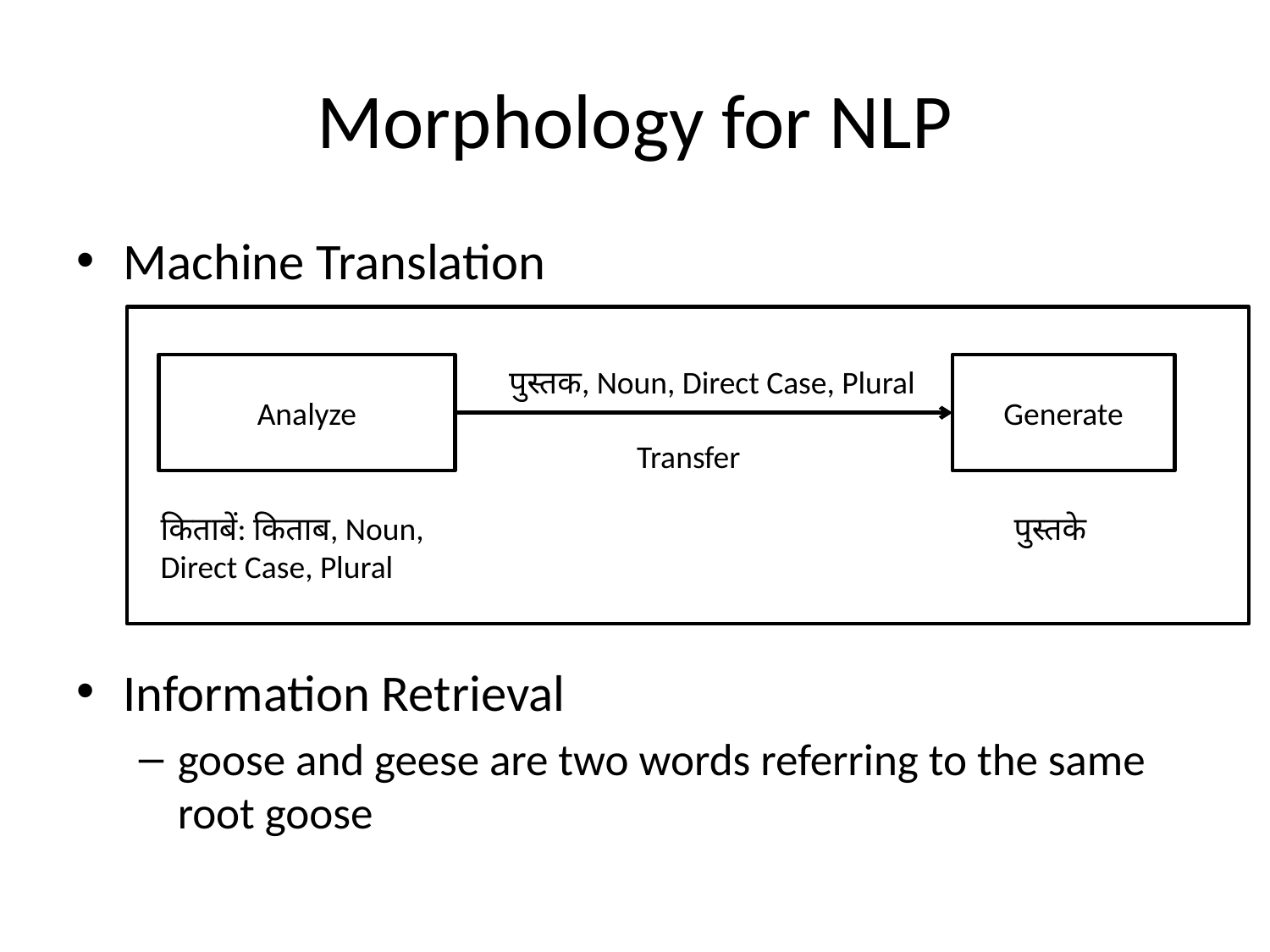

# Morphology for NLP
Machine Translation

Information Retrieval
goose and geese are two words referring to the same root goose

Analyze
Generate
पुस्तक, Noun, Direct Case, Plural
Transfer
किताबें: किताब, Noun,
Direct Case, Plural
पुस्तके